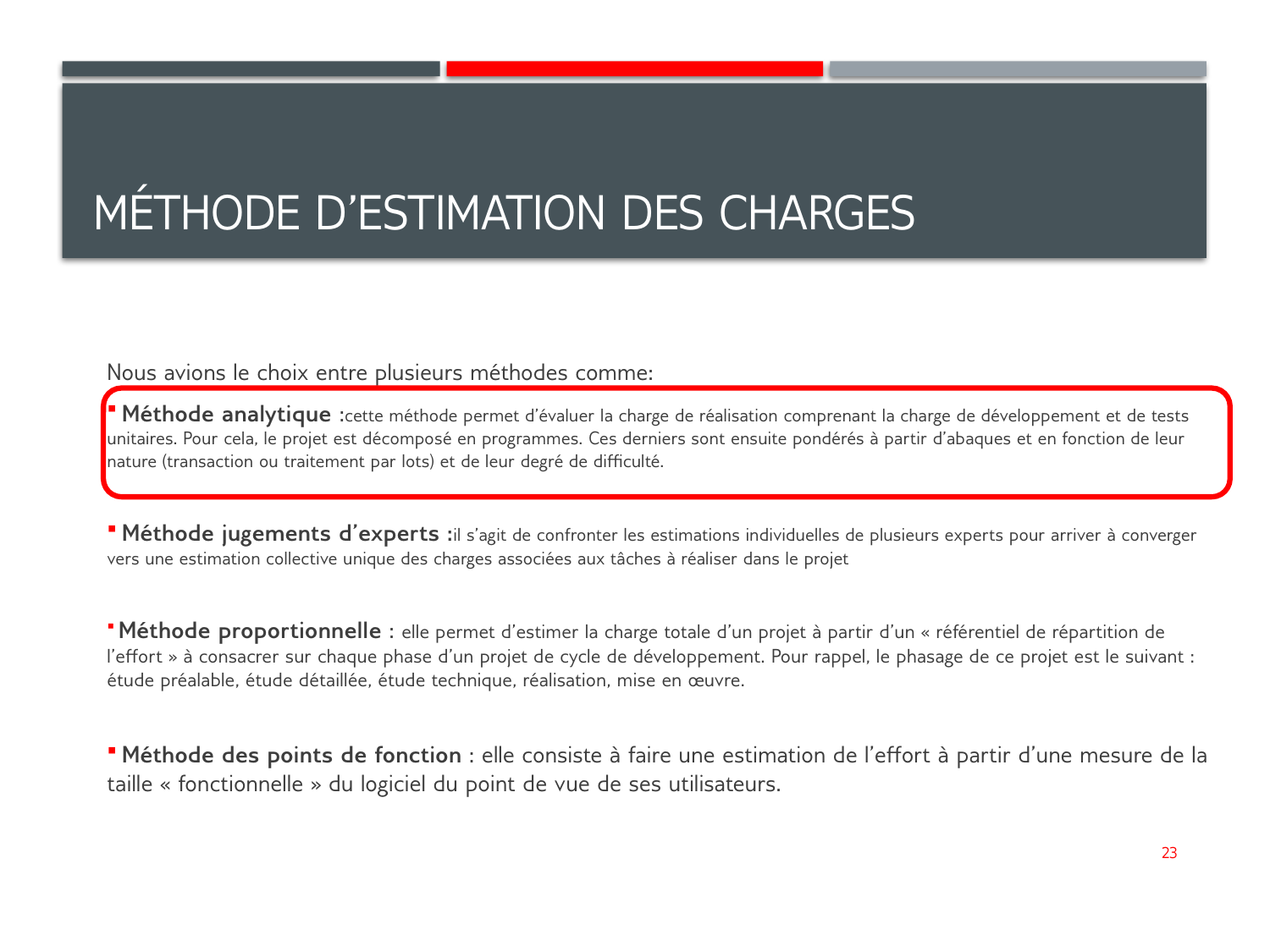

# Méthode d’estimation des charges
Nous avions le choix entre plusieurs méthodes comme:
 Méthode analytique :cette méthode permet d’évaluer la charge de réalisation comprenant la charge de développement et de tests unitaires. Pour cela, le projet est décomposé en programmes. Ces derniers sont ensuite pondérés à partir d’abaques et en fonction de leur nature (transaction ou traitement par lots) et de leur degré de difficulté.

 Méthode jugements d’experts :il s’agit de confronter les estimations individuelles de plusieurs experts pour arriver à converger vers une estimation collective unique des charges associées aux tâches à réaliser dans le projet

 Méthode proportionnelle : elle permet d’estimer la charge totale d’un projet à partir d’un « référentiel de répartition de l’effort » à consacrer sur chaque phase d’un projet de cycle de développement. Pour rappel, le phasage de ce projet est le suivant : étude préalable, étude détaillée, étude technique, réalisation, mise en œuvre.

 Méthode des points de fonction : elle consiste à faire une estimation de l’effort à partir d’une mesure de la taille « fonctionnelle » du logiciel du point de vue de ses utilisateurs.

23